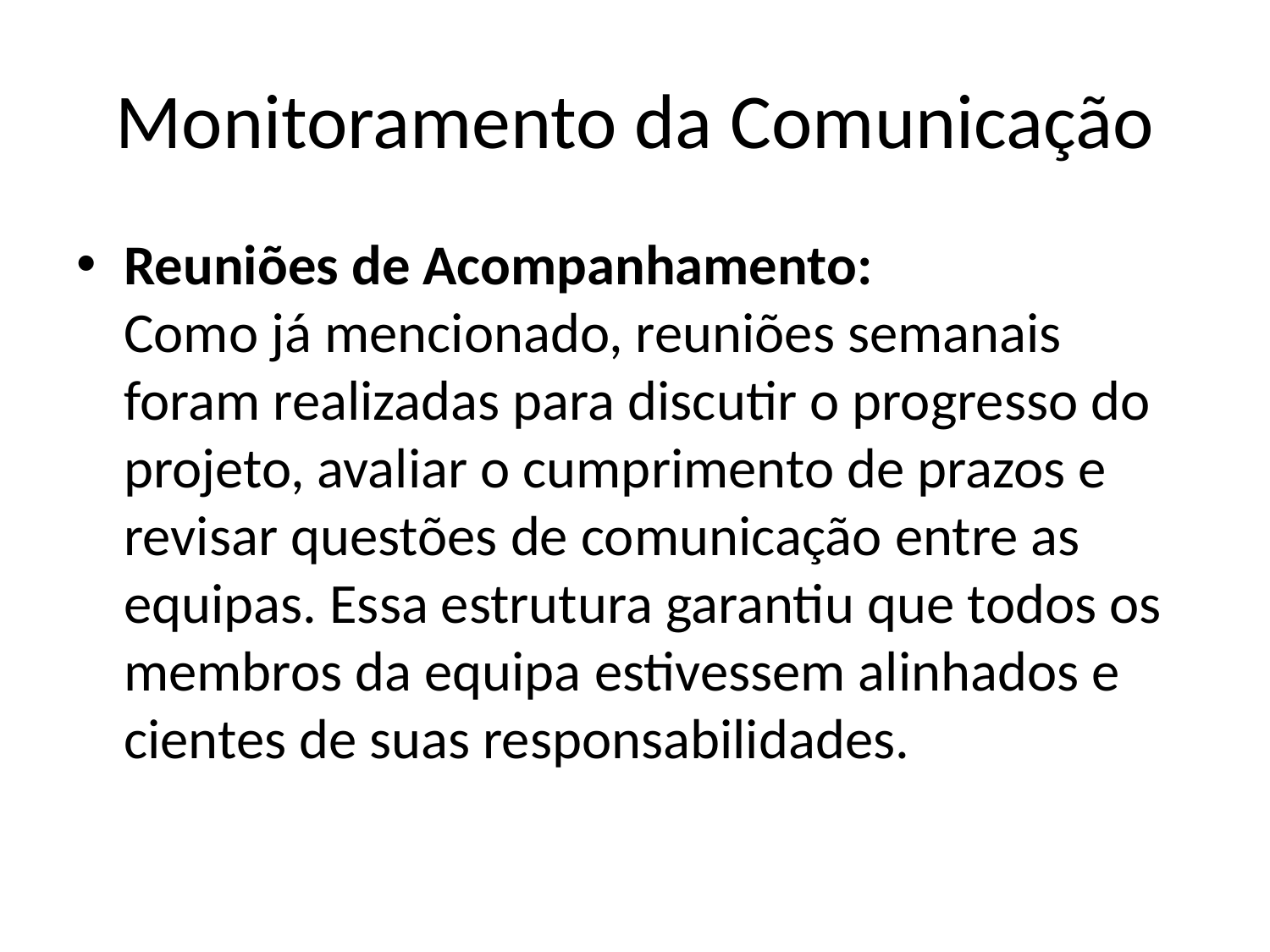

# Monitoramento da Comunicação
Reuniões de Acompanhamento:
Como já mencionado, reuniões semanais foram realizadas para discutir o progresso do projeto, avaliar o cumprimento de prazos e revisar questões de comunicação entre as equipas. Essa estrutura garantiu que todos os membros da equipa estivessem alinhados e cientes de suas responsabilidades.